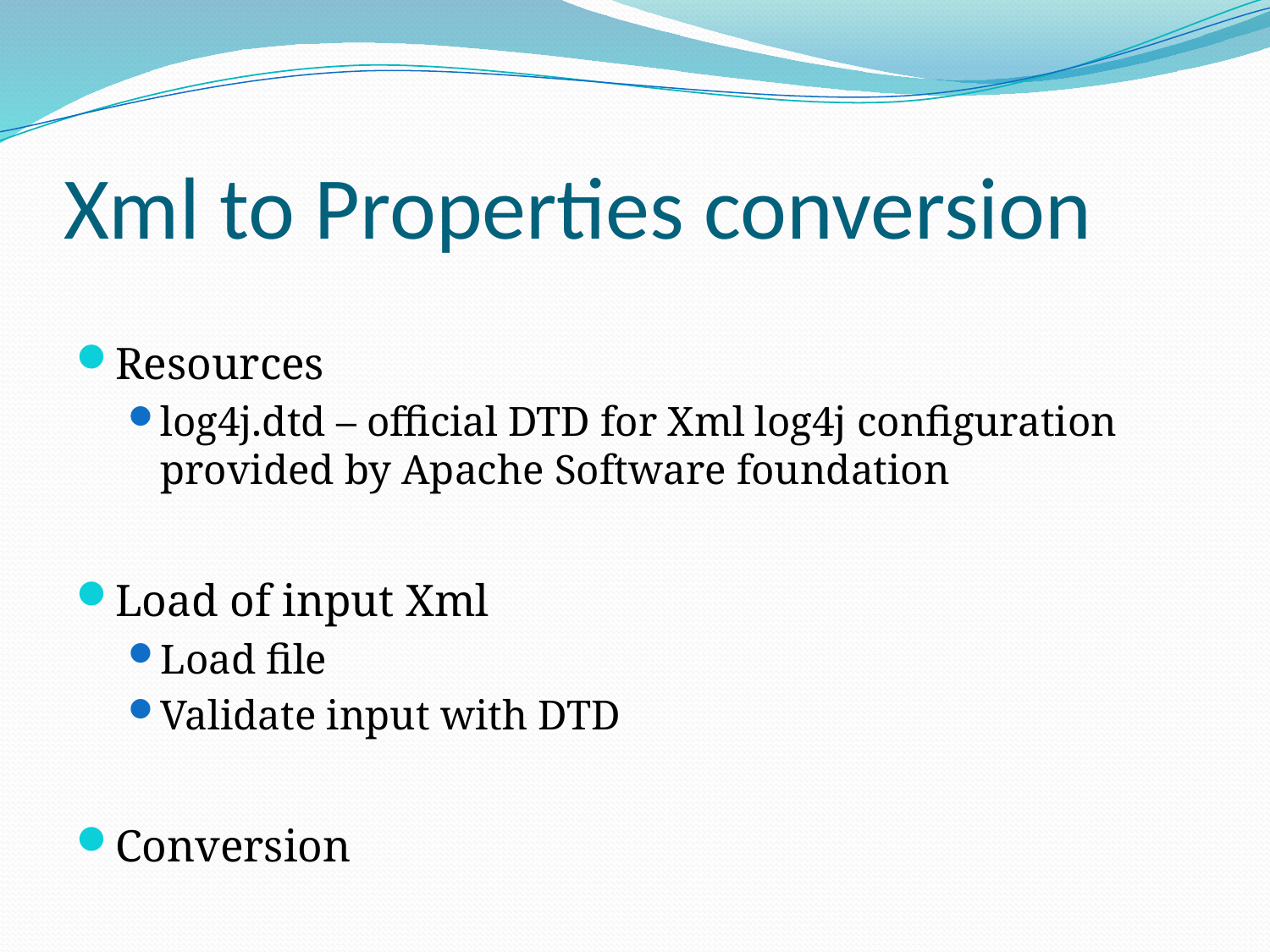

# Xml to Properties conversion

Resources
log4j.dtd – official DTD for Xml log4j configuration provided by Apache Software foundation

Load of input Xml
Load file
Validate input with DTD

Conversion